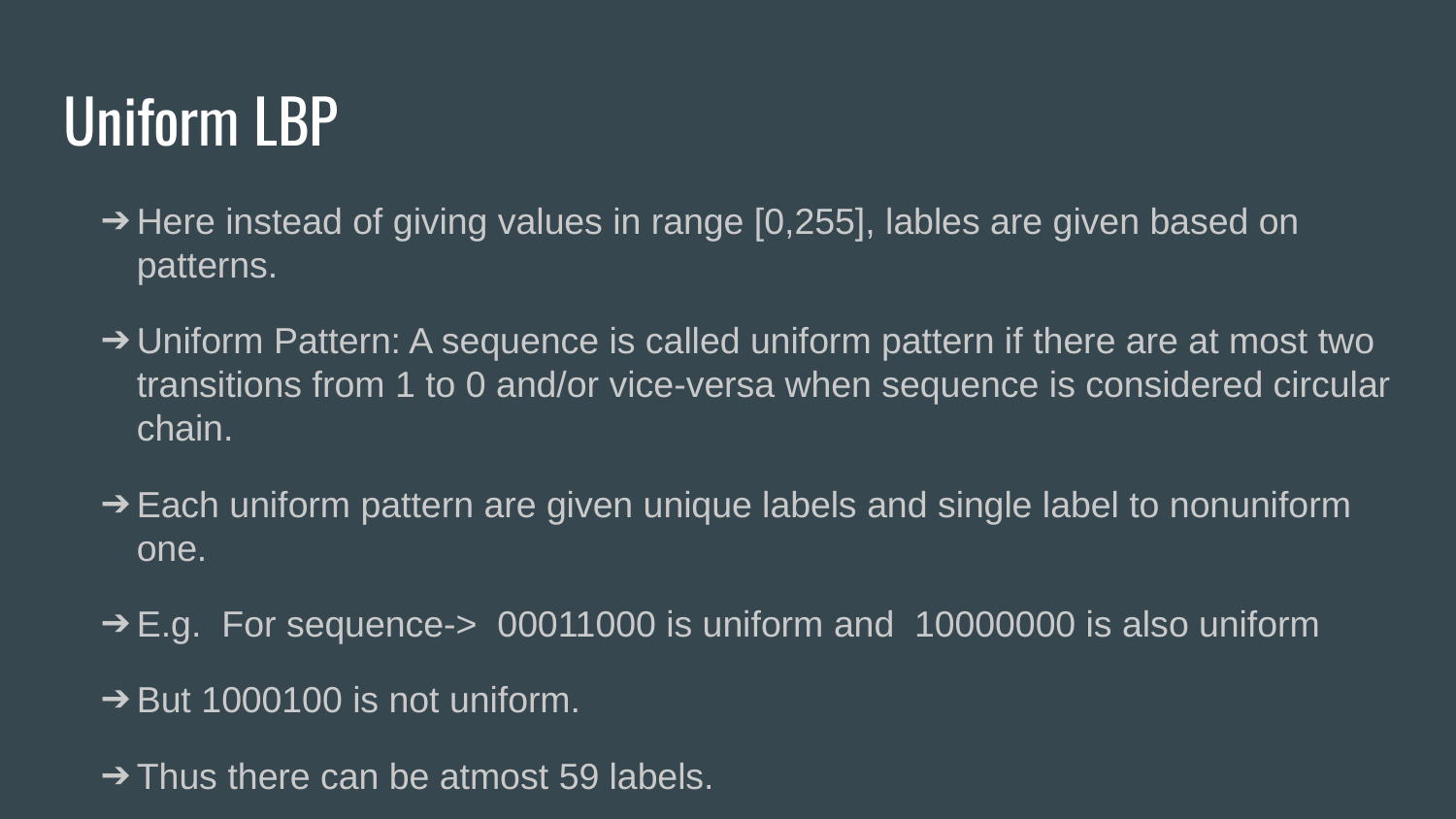

Uniform LBP
Here instead of giving values in range [0,255], lables are given based on patterns.
Uniform Pattern: A sequence is called uniform pattern if there are at most two transitions from 1 to 0 and/or vice-versa when sequence is considered circular chain.
Each uniform pattern are given unique labels and single label to nonuniform one.
E.g.  For sequence->  00011000 is uniform and  10000000 is also uniform
But 1000100 is not uniform.
Thus there can be atmost 59 labels.